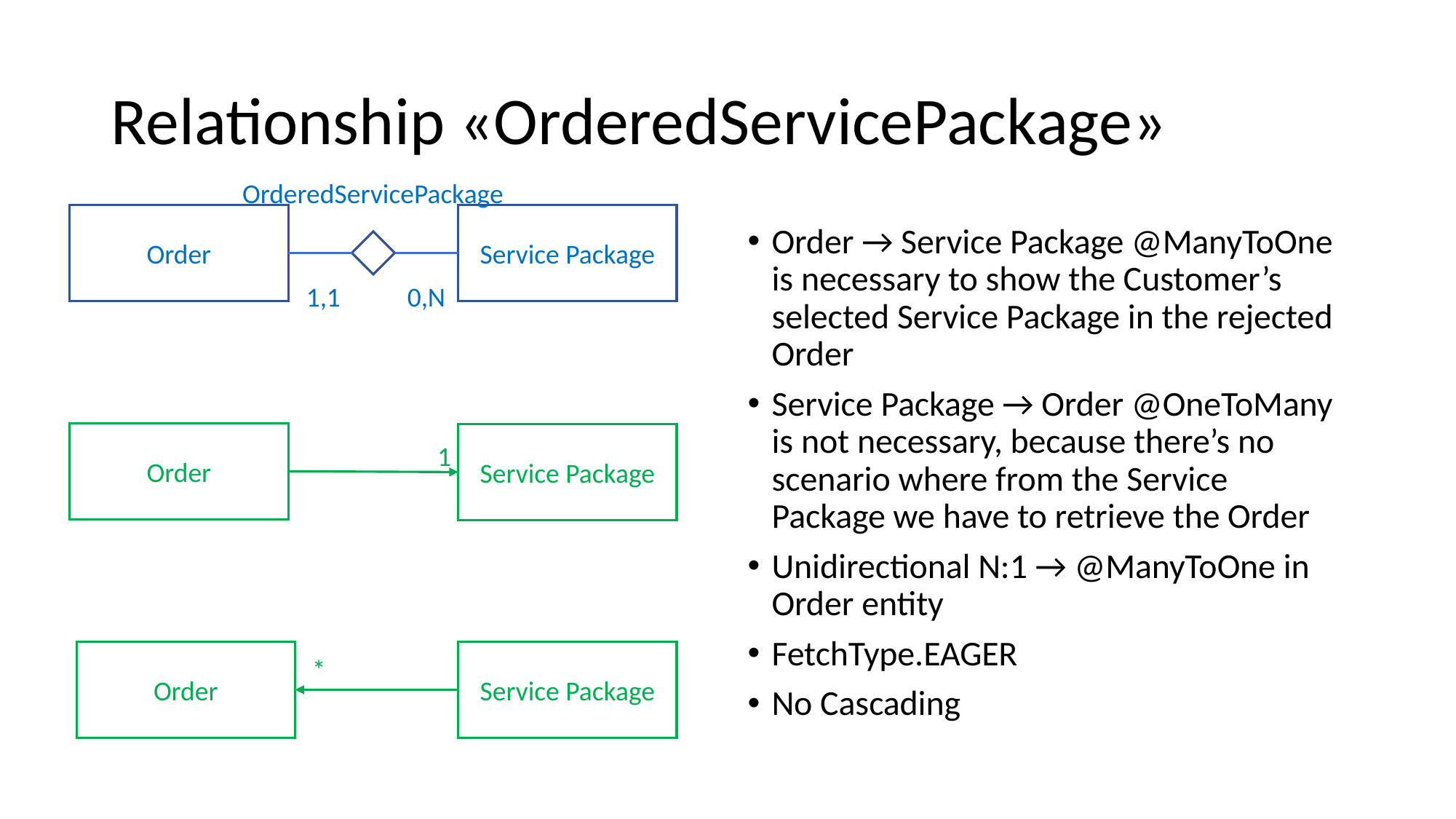

# Relationship «OrderedServicePackage»
OrderedServicePackage
Order
Service Package
Order → Service Package @ManyToOne is necessary to show the Customer’s selected Service Package in the rejected Order
Service Package → Order @OneToMany is not necessary, because there’s no scenario where from the Service Package we have to retrieve the Order
Unidirectional N:1 → @ManyToOne in Order entity
FetchType.EAGER
No Cascading

1,1
0,N
Order
Service Package
1
Order
Service Package
*